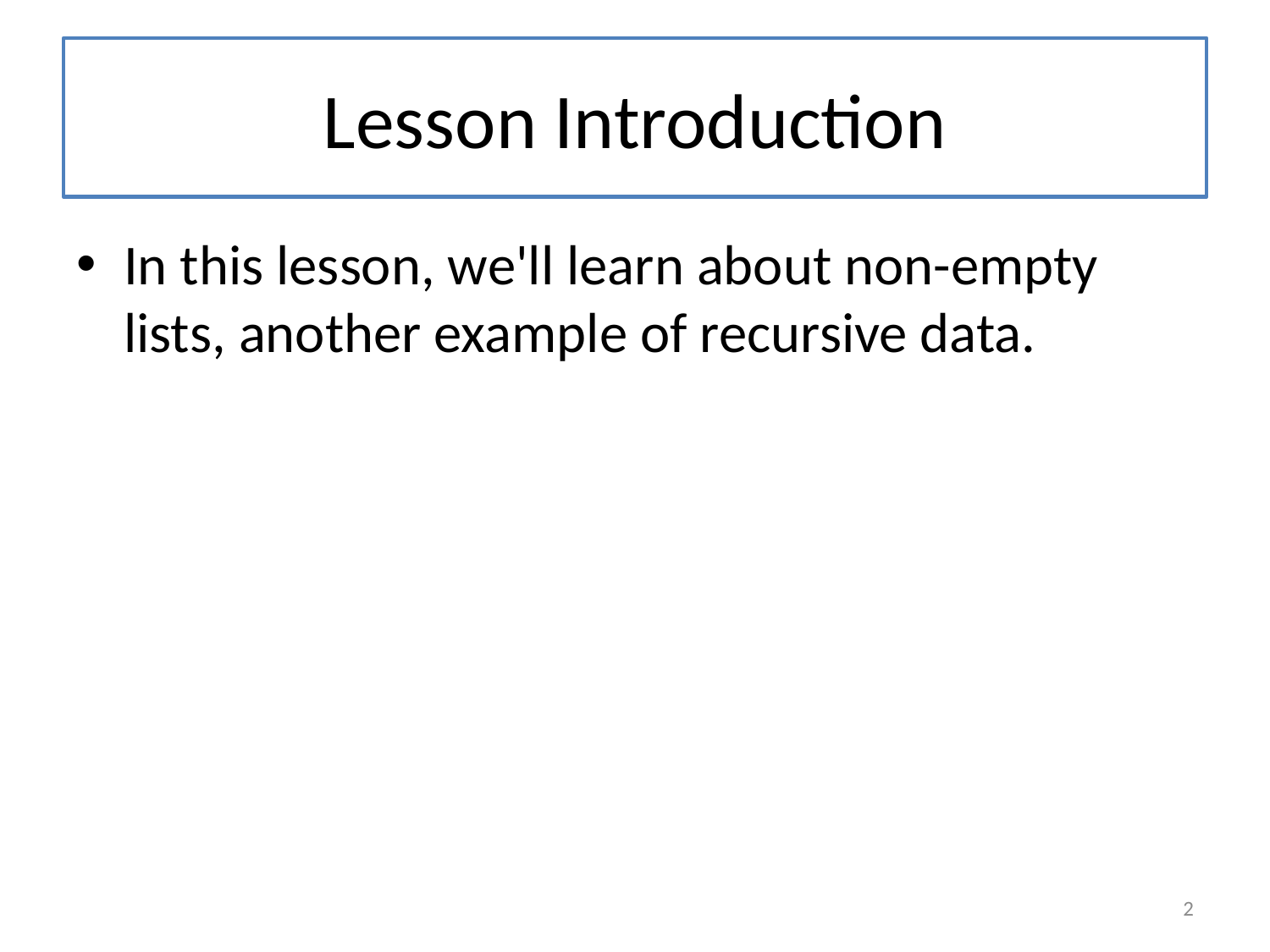

# Lesson Introduction
In this lesson, we'll learn about non-empty lists, another example of recursive data.
2